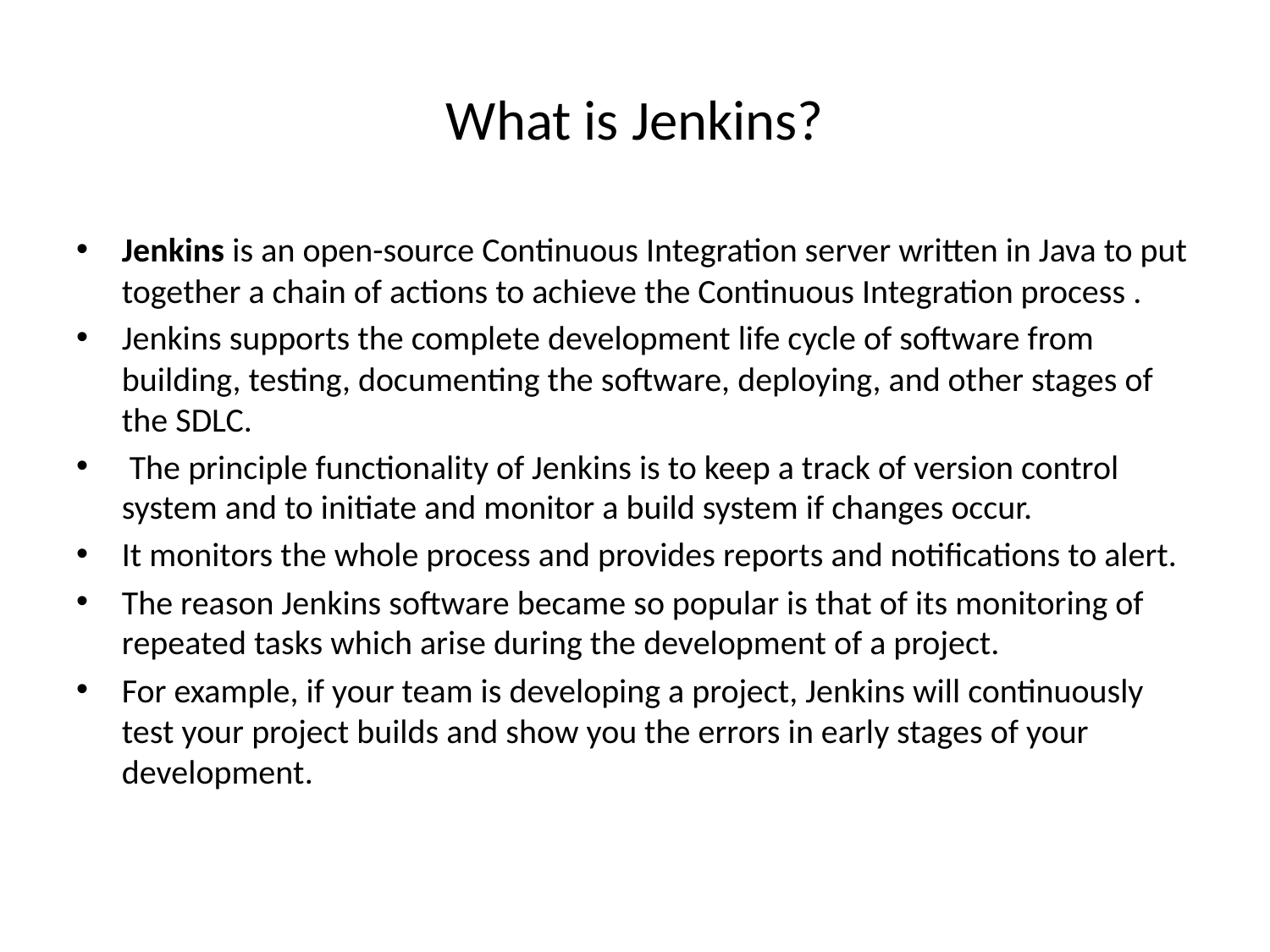

# What is Jenkins?
Jenkins is an open-source Continuous Integration server written in Java to put together a chain of actions to achieve the Continuous Integration process .
Jenkins supports the complete development life cycle of software from building, testing, documenting the software, deploying, and other stages of the SDLC.
 The principle functionality of Jenkins is to keep a track of version control system and to initiate and monitor a build system if changes occur.
It monitors the whole process and provides reports and notifications to alert.
The reason Jenkins software became so popular is that of its monitoring of repeated tasks which arise during the development of a project.
For example, if your team is developing a project, Jenkins will continuously test your project builds and show you the errors in early stages of your development.